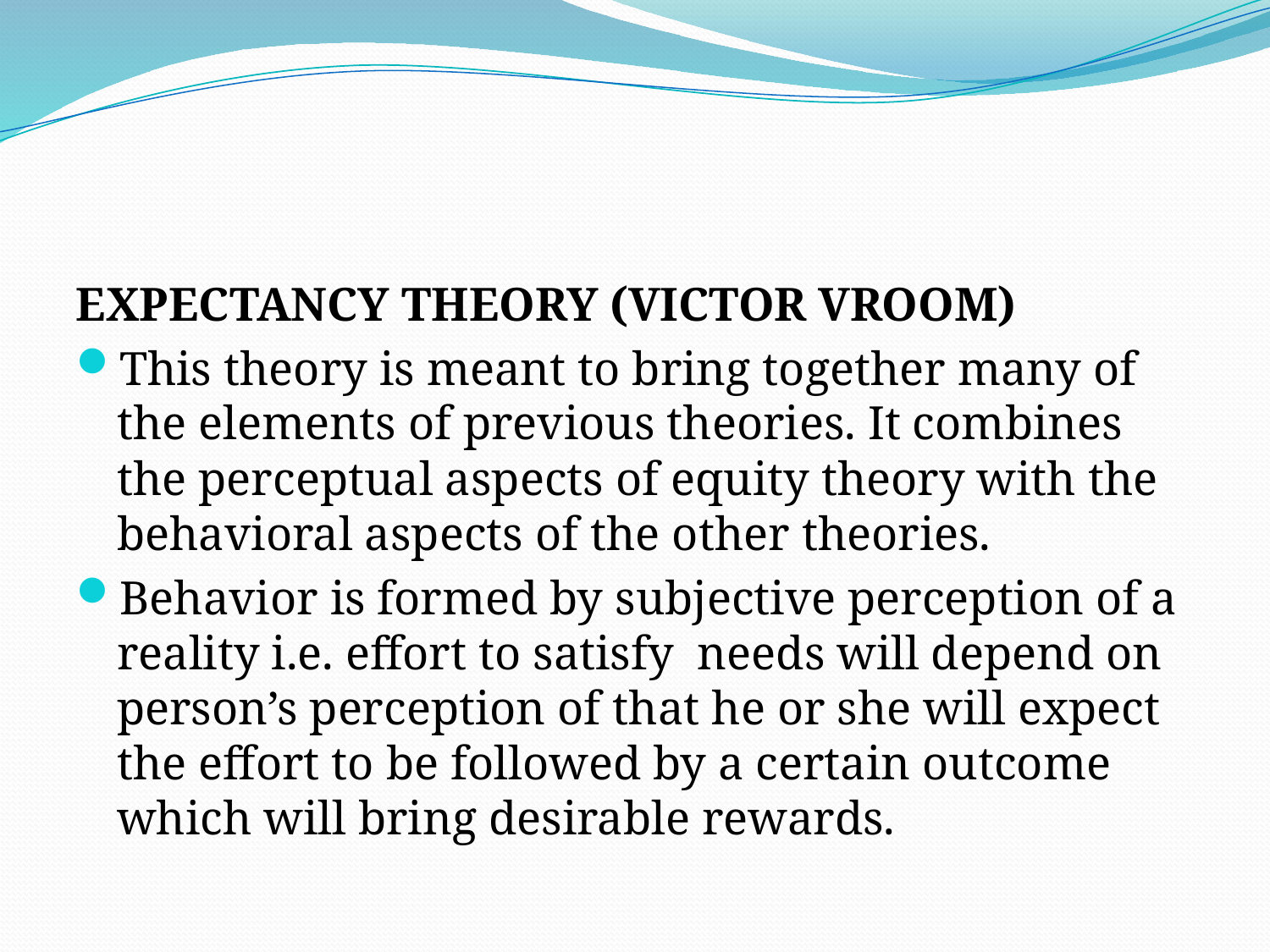

#
EXPECTANCY THEORY (VICTOR VROOM)
This theory is meant to bring together many of the elements of previous theories. It combines the perceptual aspects of equity theory with the behavioral aspects of the other theories.
Behavior is formed by subjective perception of a reality i.e. effort to satisfy  needs will depend on person’s perception of that he or she will expect the effort to be followed by a certain outcome which will bring desirable rewards.